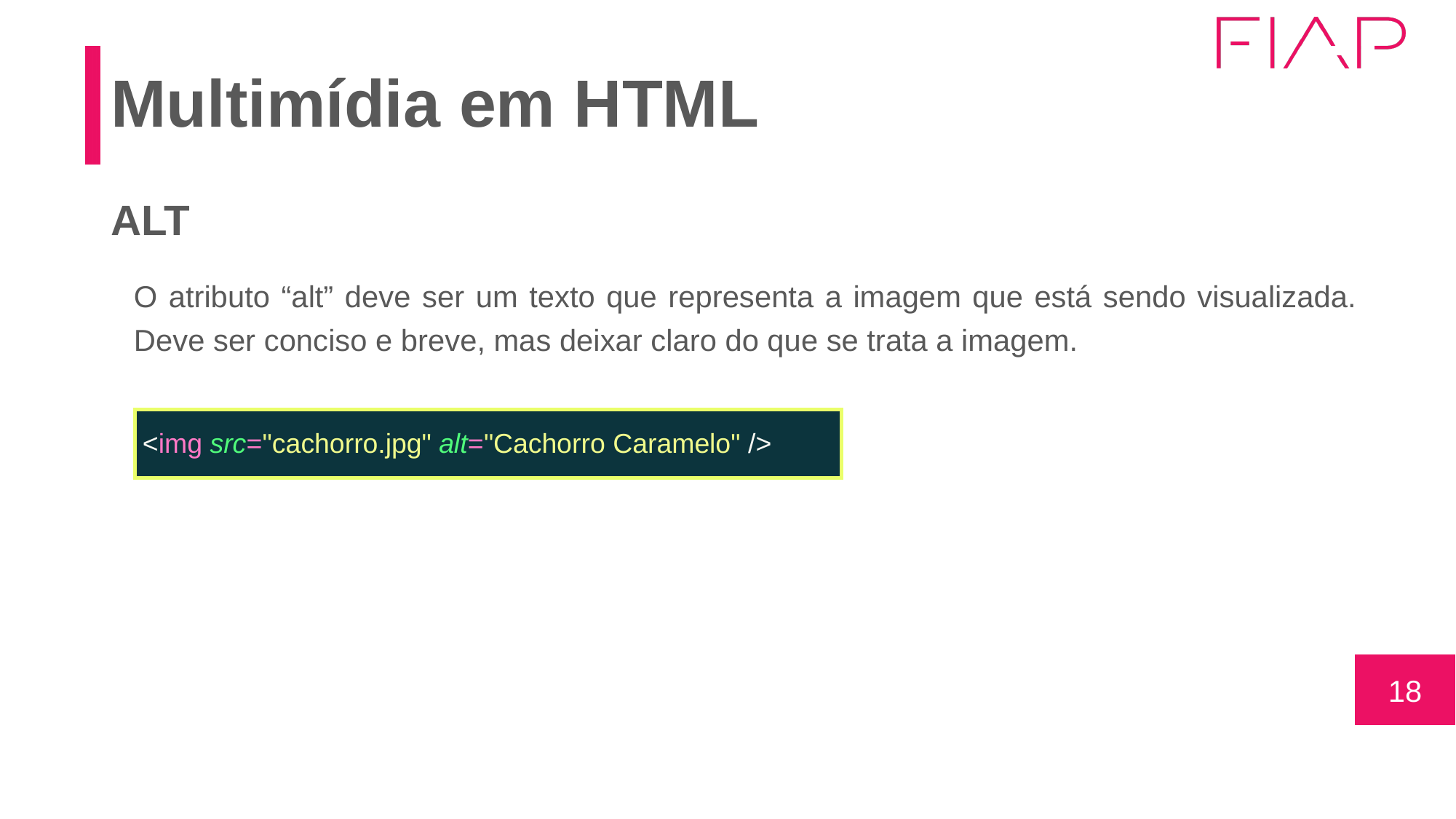

# Multimídia em HTML
ALT
O atributo “alt” deve ser um texto que representa a imagem que está sendo visualizada. Deve ser conciso e breve, mas deixar claro do que se trata a imagem.
| <img src="cachorro.jpg" alt="Cachorro Caramelo" /> |
| --- |
18